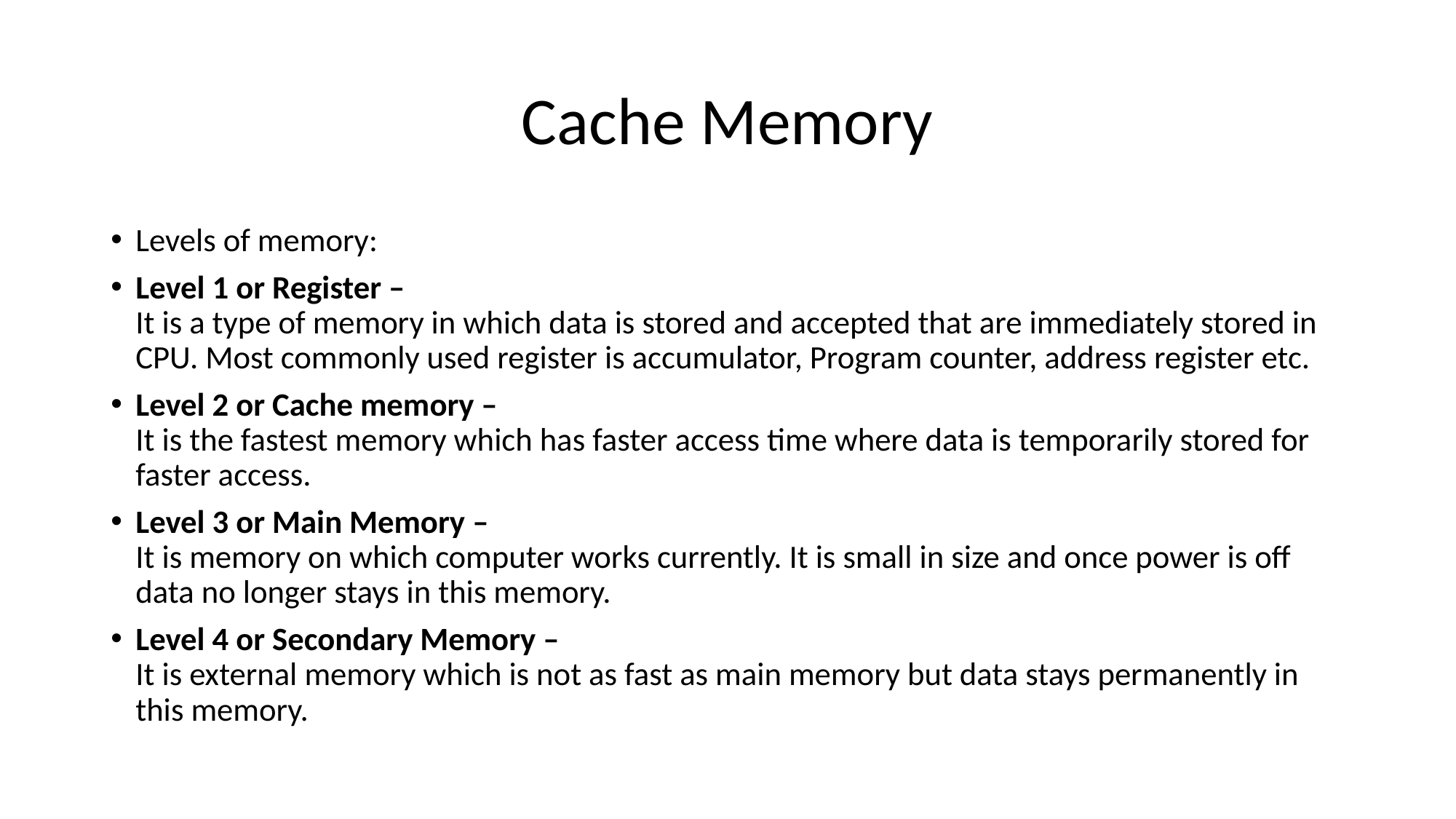

# Cache Memory
Levels of memory:
Level 1 or Register –
It is a type of memory in which data is stored and accepted that are immediately stored in CPU. Most commonly used register is accumulator, Program counter, address register etc.
Level 2 or Cache memory –
It is the fastest memory which has faster access time where data is temporarily stored for faster access.
Level 3 or Main Memory –
It is memory on which computer works currently. It is small in size and once power is off data no longer stays in this memory.
Level 4 or Secondary Memory –
It is external memory which is not as fast as main memory but data stays permanently in this memory.